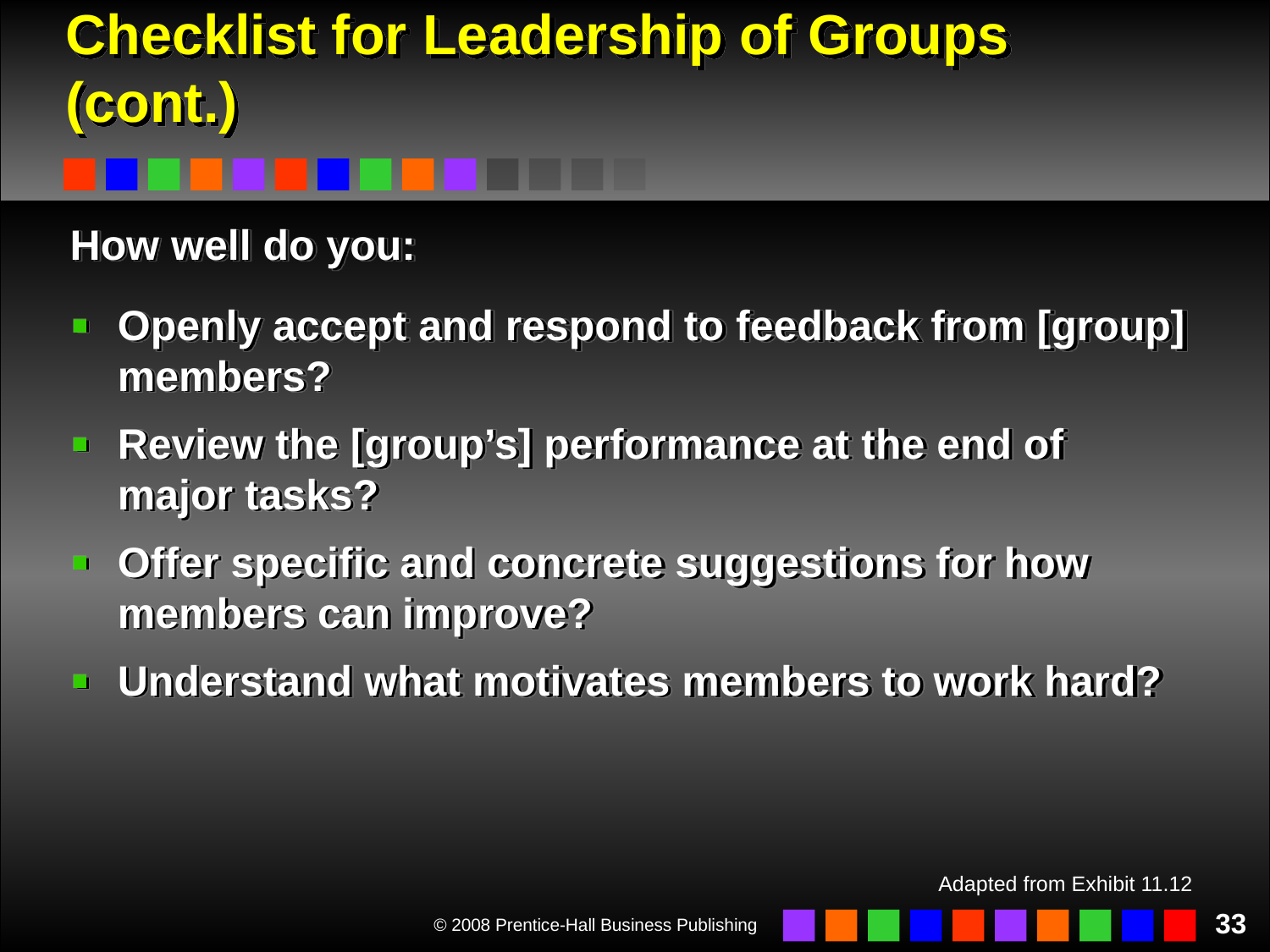

# Checklist for Leadership of Groups (cont.)
How well do you:
Openly accept and respond to feedback from [group] members?
Review the [group’s] performance at the end of major tasks?
Offer specific and concrete suggestions for how members can improve?
Understand what motivates members to work hard?
Adapted from Exhibit 11.12
33